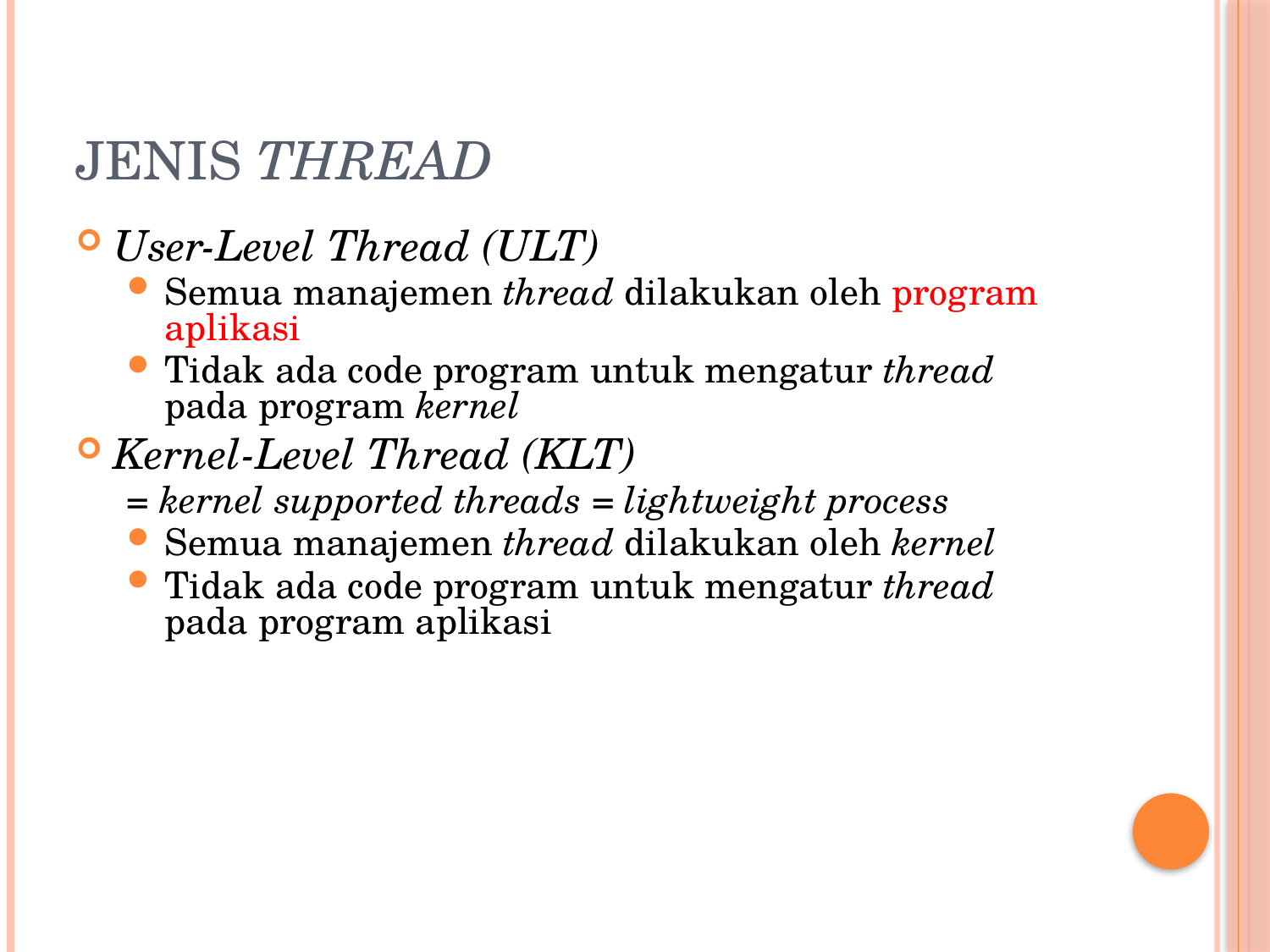

# Jenis Thread
User-Level Thread (ULT)
Semua manajemen thread dilakukan oleh program aplikasi
Tidak ada code program untuk mengatur thread pada program kernel
Kernel-Level Thread (KLT)
= kernel supported threads = lightweight process
Semua manajemen thread dilakukan oleh kernel
Tidak ada code program untuk mengatur thread pada program aplikasi